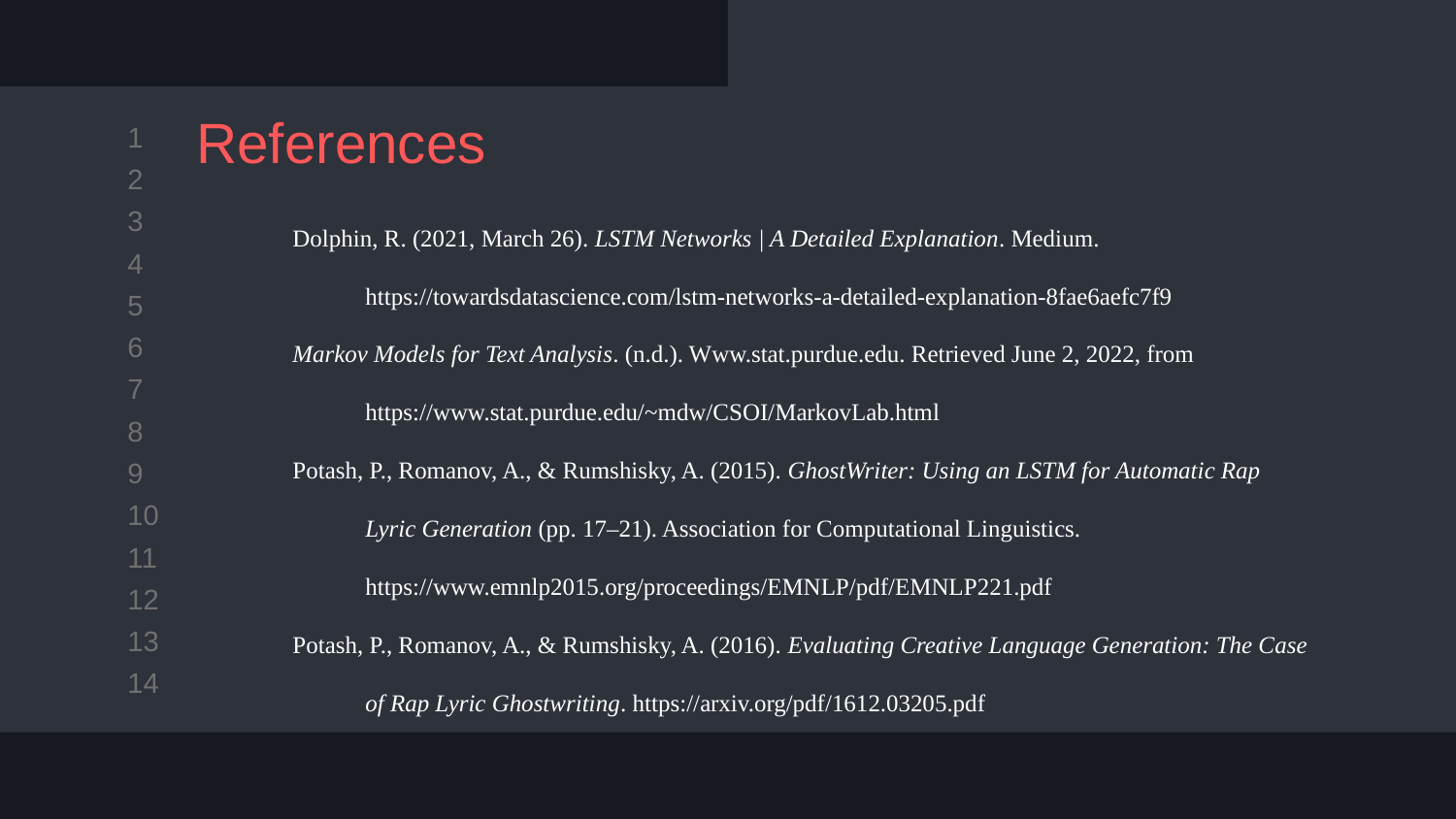

# References
Dolphin, R. (2021, March 26). LSTM Networks | A Detailed Explanation. Medium. https://towardsdatascience.com/lstm-networks-a-detailed-explanation-8fae6aefc7f9
Markov Models for Text Analysis. (n.d.). Www.stat.purdue.edu. Retrieved June 2, 2022, from https://www.stat.purdue.edu/~mdw/CSOI/MarkovLab.html
Potash, P., Romanov, A., & Rumshisky, A. (2015). GhostWriter: Using an LSTM for Automatic Rap Lyric Generation (pp. 17–21). Association for Computational Linguistics. https://www.emnlp2015.org/proceedings/EMNLP/pdf/EMNLP221.pdf
Potash, P., Romanov, A., & Rumshisky, A. (2016). Evaluating Creative Language Generation: The Case of Rap Lyric Ghostwriting. https://arxiv.org/pdf/1612.03205.pdf